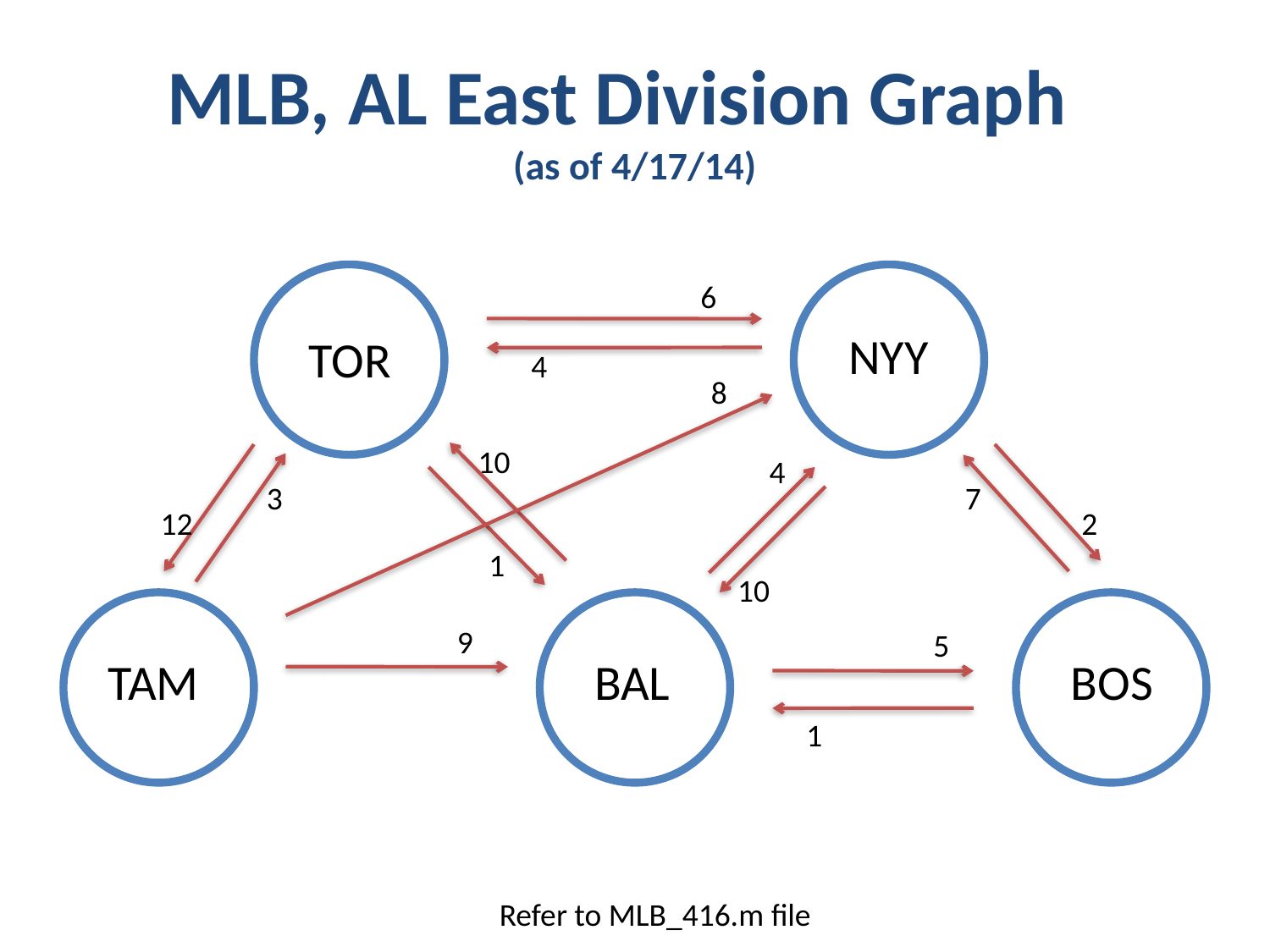

# MLB, AL East Division Graph (as of 4/17/14)

6
NYY
TOR
4
8
10
4
3
7
12
2
1
10

9
5
TAM
BAL
BOS
1
Refer to MLB_416.m file